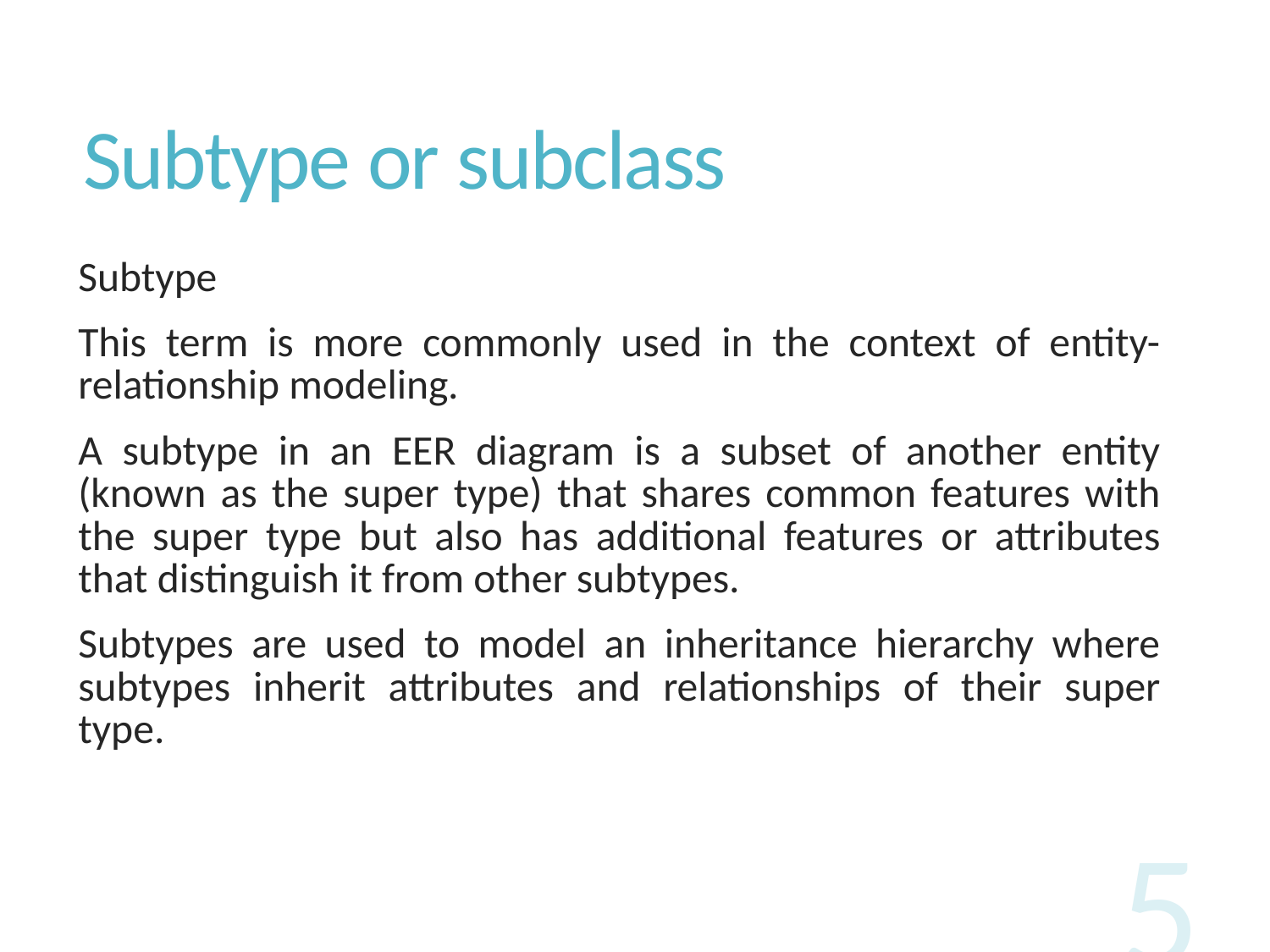

# Subtype or subclass
Subtype
This term is more commonly used in the context of entity-relationship modeling.
A subtype in an EER diagram is a subset of another entity (known as the super type) that shares common features with the super type but also has additional features or attributes that distinguish it from other subtypes.
Subtypes are used to model an inheritance hierarchy where subtypes inherit attributes and relationships of their super type.
5